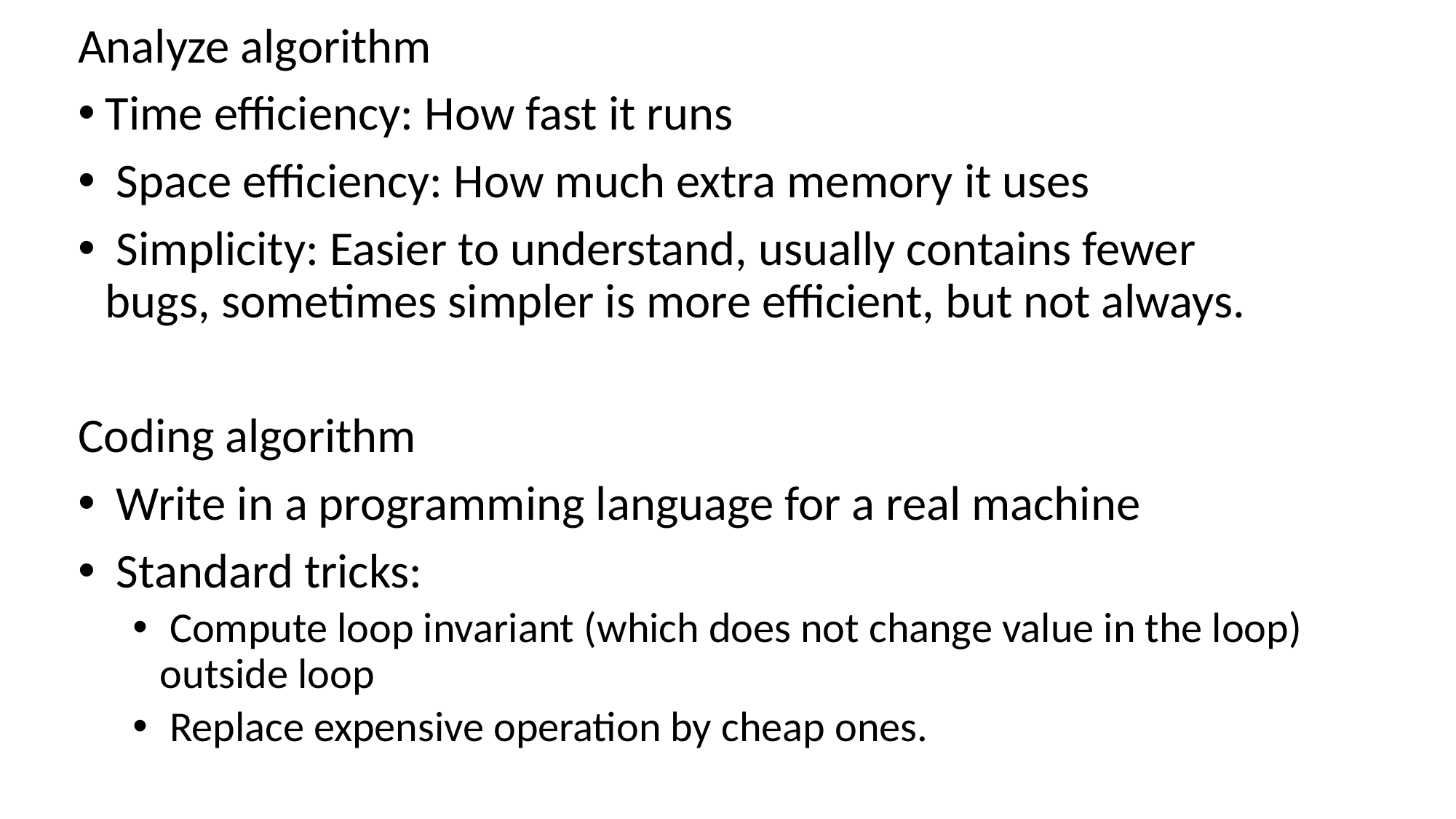

Analyze algorithm
Time efficiency: How fast it runs
 Space efficiency: How much extra memory it uses
 Simplicity: Easier to understand, usually contains fewer bugs, sometimes simpler is more efficient, but not always.

Coding algorithm
 Write in a programming language for a real machine
 Standard tricks:
 Compute loop invariant (which does not change value in the loop) outside loop
 Replace expensive operation by cheap ones.